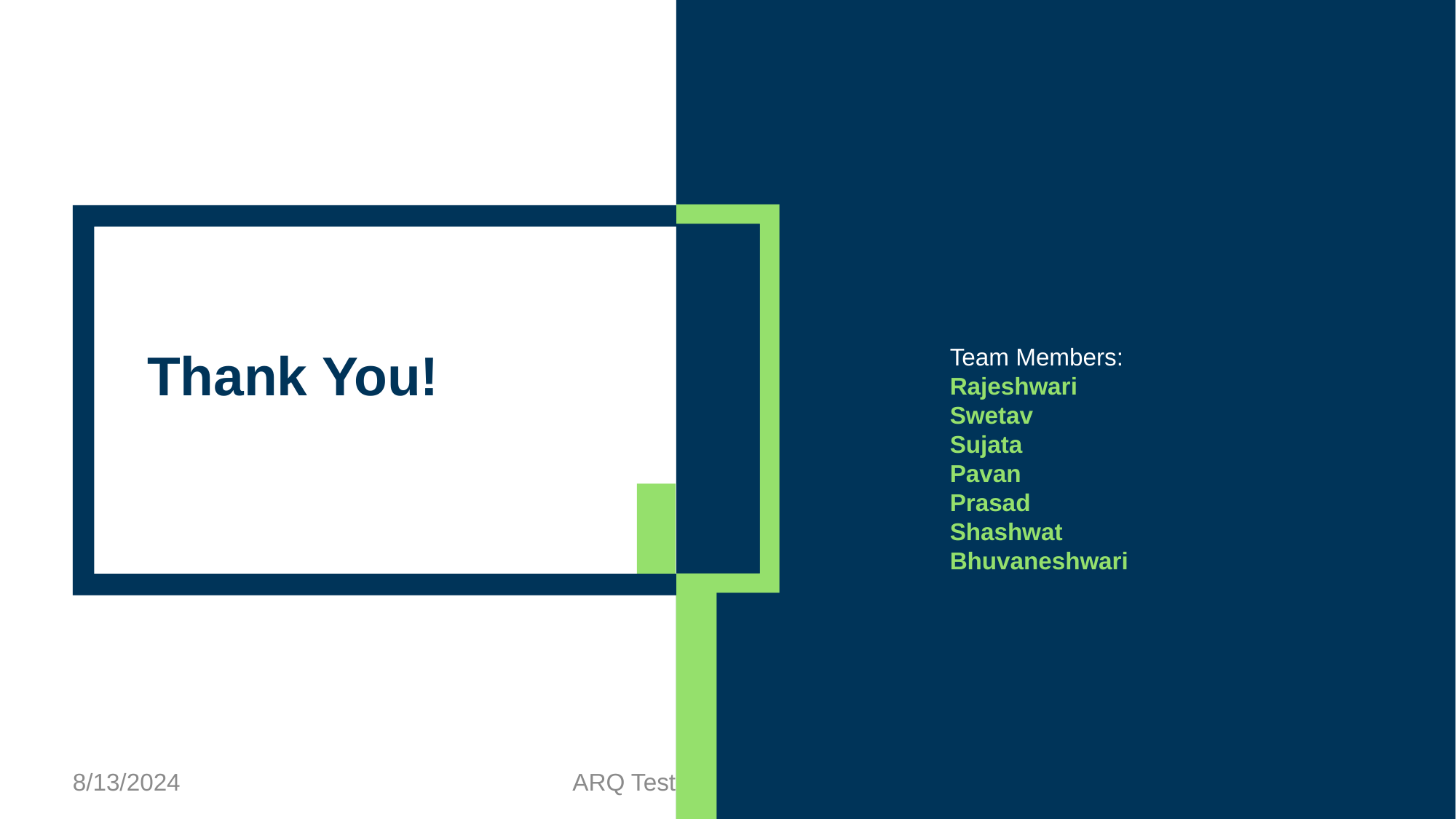

# Thank You!
Team Members:
Rajeshwari
Swetav
Sujata
Pavan
Prasad
Shashwat
Bhuvaneshwari

8/13/2024
ARQ Testing in RLC Group 4
20